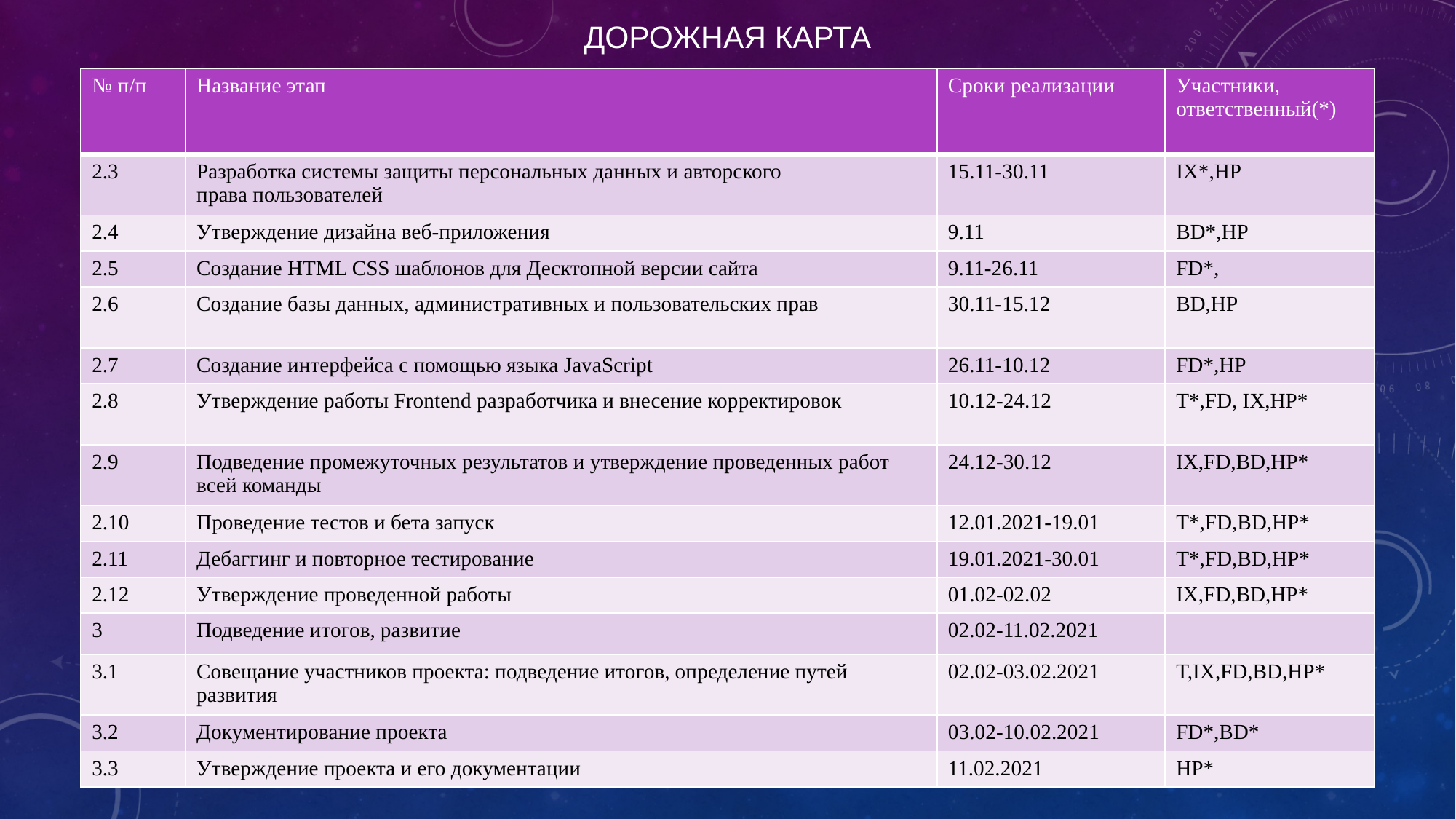

Дорожная карта
| № п/п | Название этап | Сроки реализации | Участники, ответственный(\*) |
| --- | --- | --- | --- |
| 2.3 | Разработка системы защиты персональных данных и авторского права пользователей | 15.11-30.11 | IX\*,HP |
| 2.4 | Утверждение дизайна веб-приложения | 9.11 | BD\*,HP |
| 2.5 | Создание HTML CSS шаблонов для Десктопной версии сайта | 9.11-26.11 | FD\*, |
| 2.6 | Создание базы данных, административных и пользовательских прав | 30.11-15.12 | BD,HP |
| 2.7 | Создание интерфейса с помощью языка JavaScript | 26.11-10.12 | FD\*,HP |
| 2.8 | Утверждение работы Frontend разработчика и внесение корректировок | 10.12-24.12 | Т\*,FD, IX,HP\* |
| 2.9 | Подведение промежуточных результатов и утверждение проведенных работ всей команды | 24.12-30.12 | IX,FD,BD,НР\* |
| 2.10 | Проведение тестов и бета запуск | 12.01.2021-19.01 | T\*,FD,BD,НР\* |
| 2.11 | Дебаггинг и повторное тестирование | 19.01.2021-30.01 | T\*,FD,BD,НР\* |
| 2.12 | Утверждение проведенной работы | 01.02-02.02 | IX,FD,BD,НР\* |
| 3 | Подведение итогов, развитие | 02.02-11.02.2021 |  |
| 3.1 | Совещание участников проекта: подведение итогов, определение путей развития | 02.02-03.02.2021 | T,IX,FD,BD,НР\* |
| 3.2 | Документирование проекта | 03.02-10.02.2021 | FD\*,BD\* |
| 3.3 | Утверждение проекта и его документации | 11.02.2021 | HP\* |